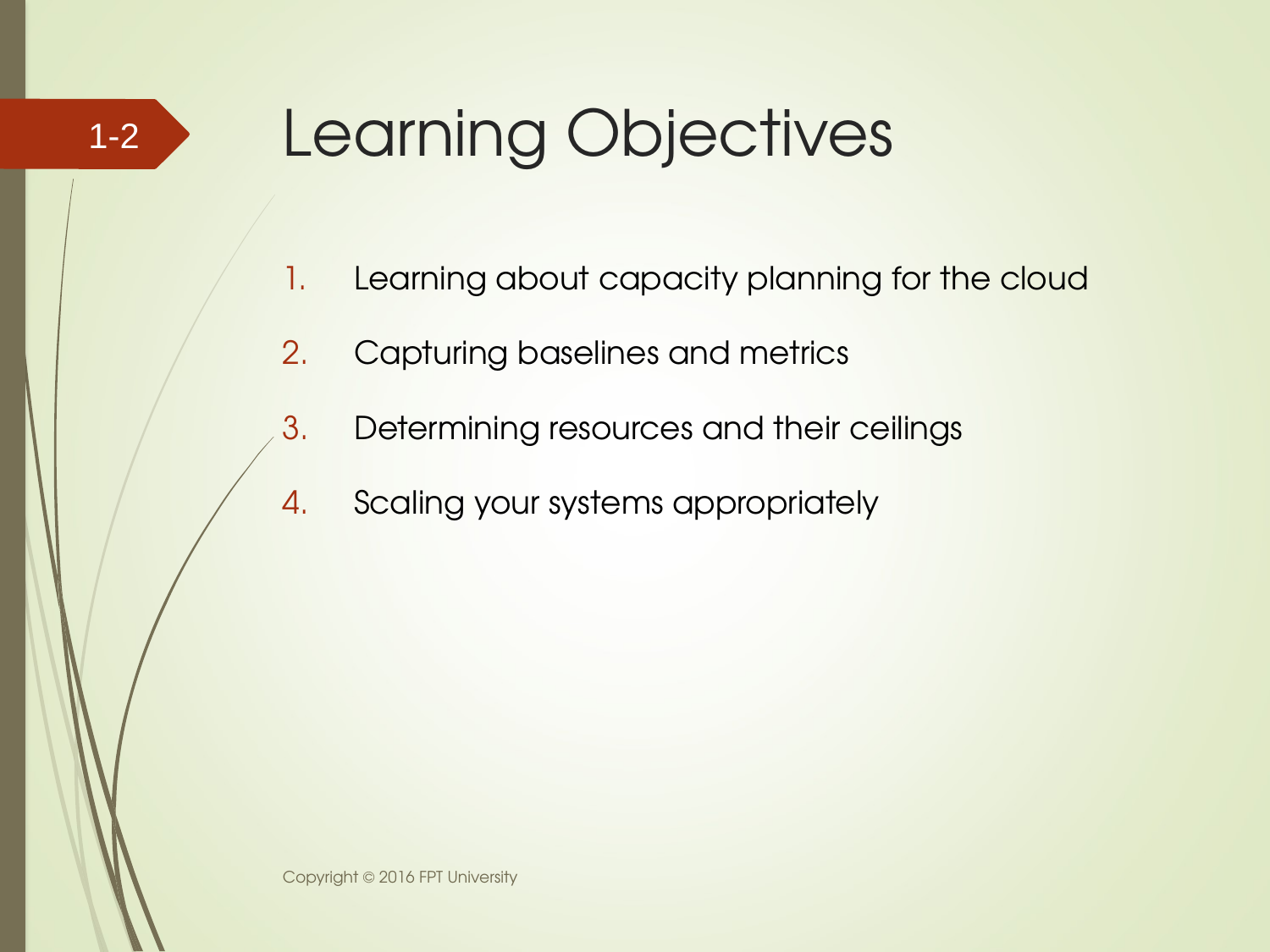

# Learning Objectives
1-2
Learning about capacity planning for the cloud
Capturing baselines and metrics
Determining resources and their ceilings
Scaling your systems appropriately
Copyright © 2016 FPT University